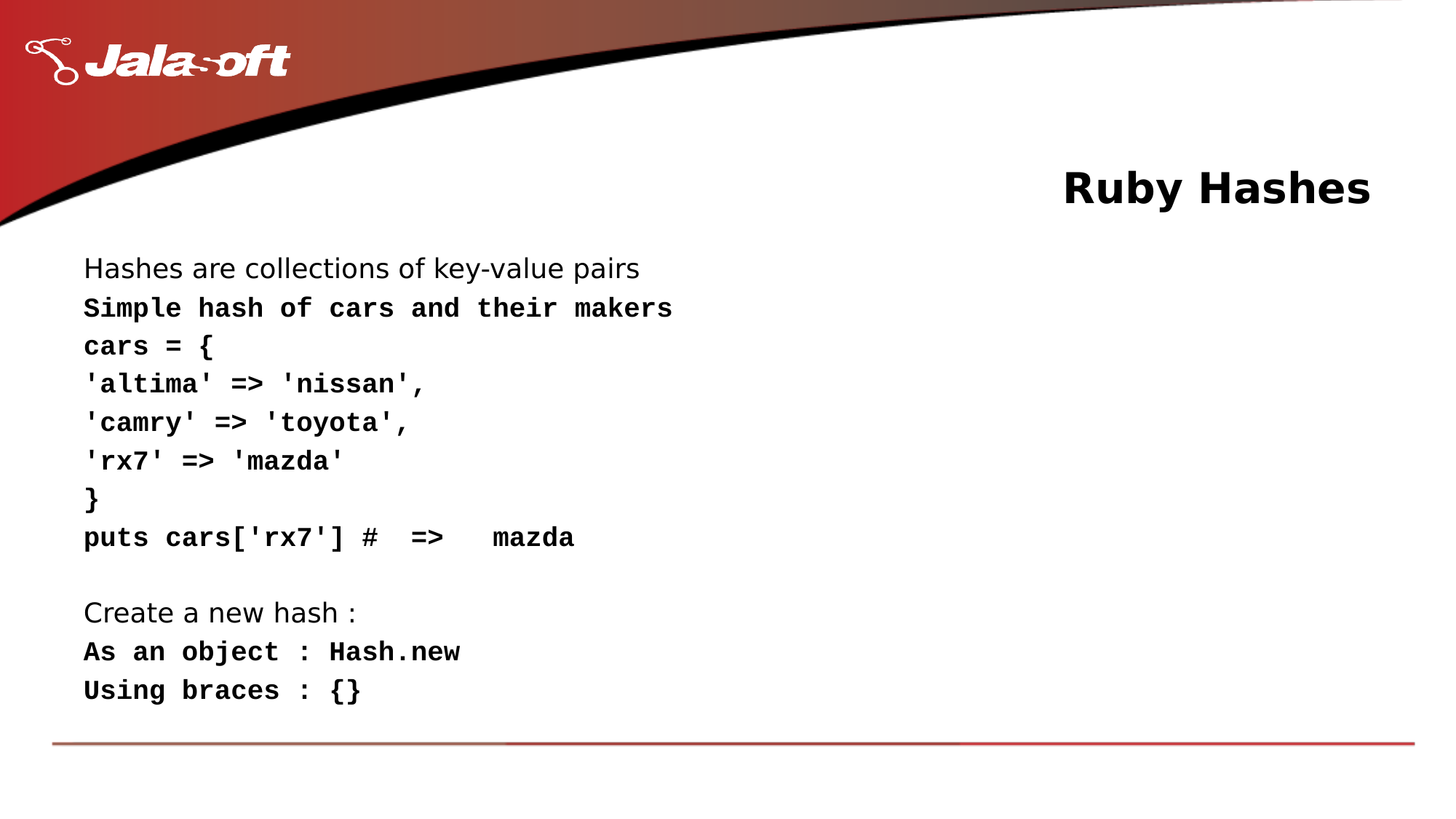

# Ruby Hashes
Hashes are collections of key-value pairs
Simple hash of cars and their makers
cars = {
'altima' => 'nissan',
'camry' => 'toyota',
'rx7' => 'mazda'
}
puts cars['rx7'] #  =>   mazda

Create a new hash :
As an object : Hash.new
Using braces : {}